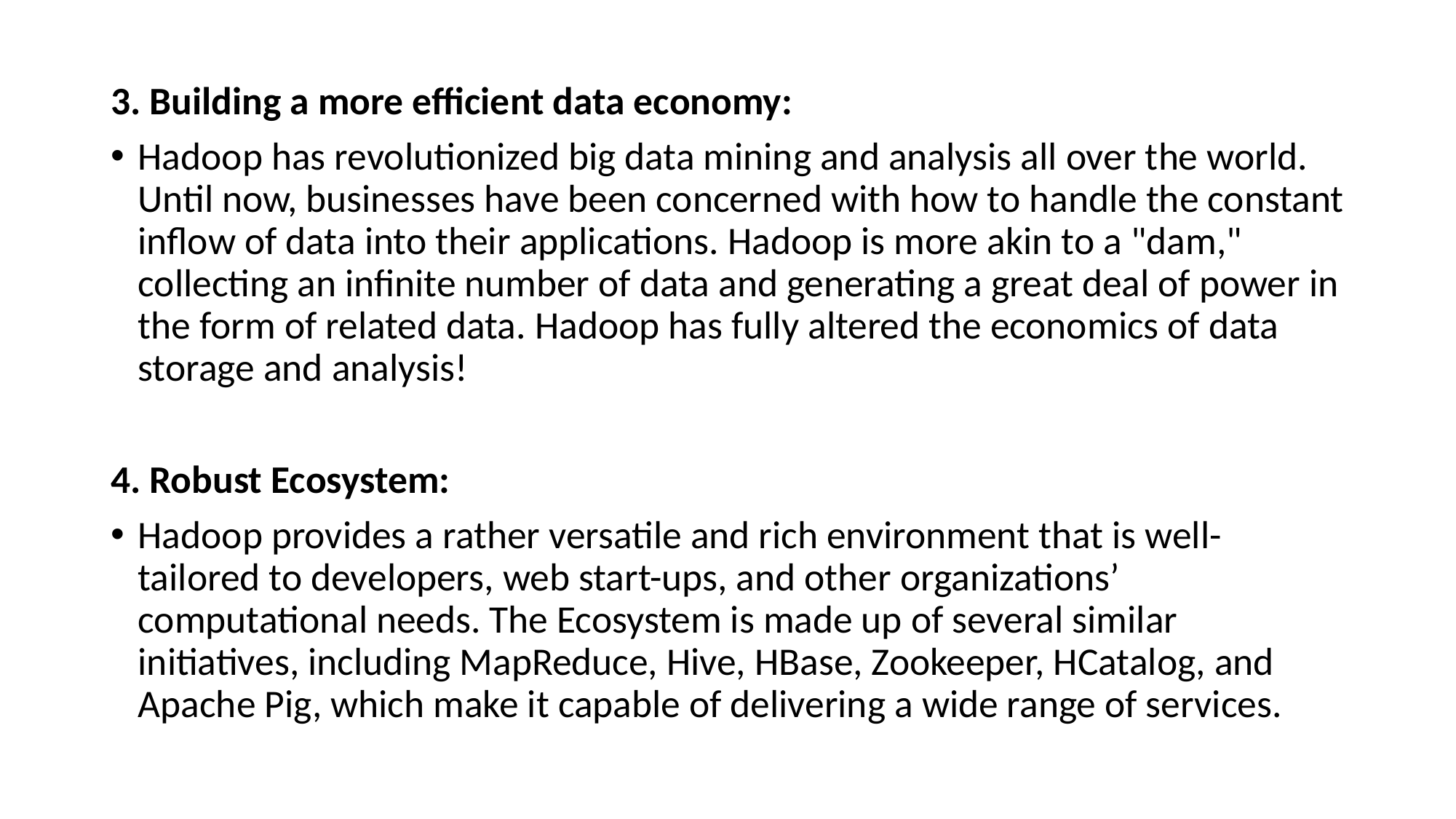

3. Building a more efficient data economy:
Hadoop has revolutionized big data mining and analysis all over the world. Until now, businesses have been concerned with how to handle the constant inflow of data into their applications. Hadoop is more akin to a "dam," collecting an infinite number of data and generating a great deal of power in the form of related data. Hadoop has fully altered the economics of data storage and analysis!

4. Robust Ecosystem:
Hadoop provides a rather versatile and rich environment that is well-tailored to developers, web start-ups, and other organizations’ computational needs. The Ecosystem is made up of several similar initiatives, including MapReduce, Hive, HBase, Zookeeper, HCatalog, and Apache Pig, which make it capable of delivering a wide range of services.